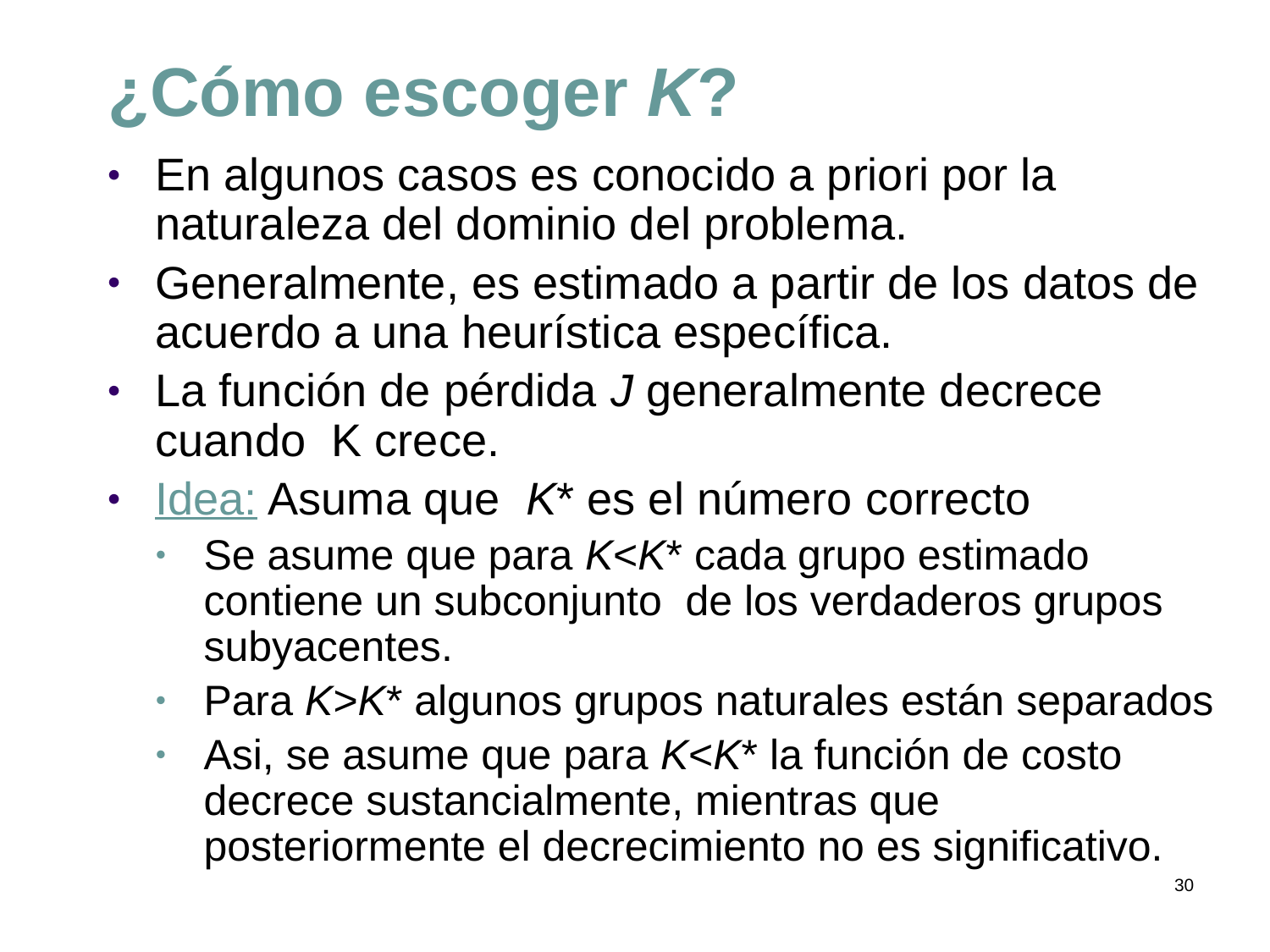

# ¿Cómo escoger K?
En algunos casos es conocido a priori por la naturaleza del dominio del problema.
Generalmente, es estimado a partir de los datos de acuerdo a una heurística específica.
La función de pérdida J generalmente decrece cuando  K crece.
Idea: Asuma que  K* es el número correcto
Se asume que para K<K* cada grupo estimado contiene un subconjunto  de los verdaderos grupos subyacentes.
Para K>K* algunos grupos naturales están separados
Asi, se asume que para K<K* la función de costo decrece sustancialmente, mientras que posteriormente el decrecimiento no es significativo.

30